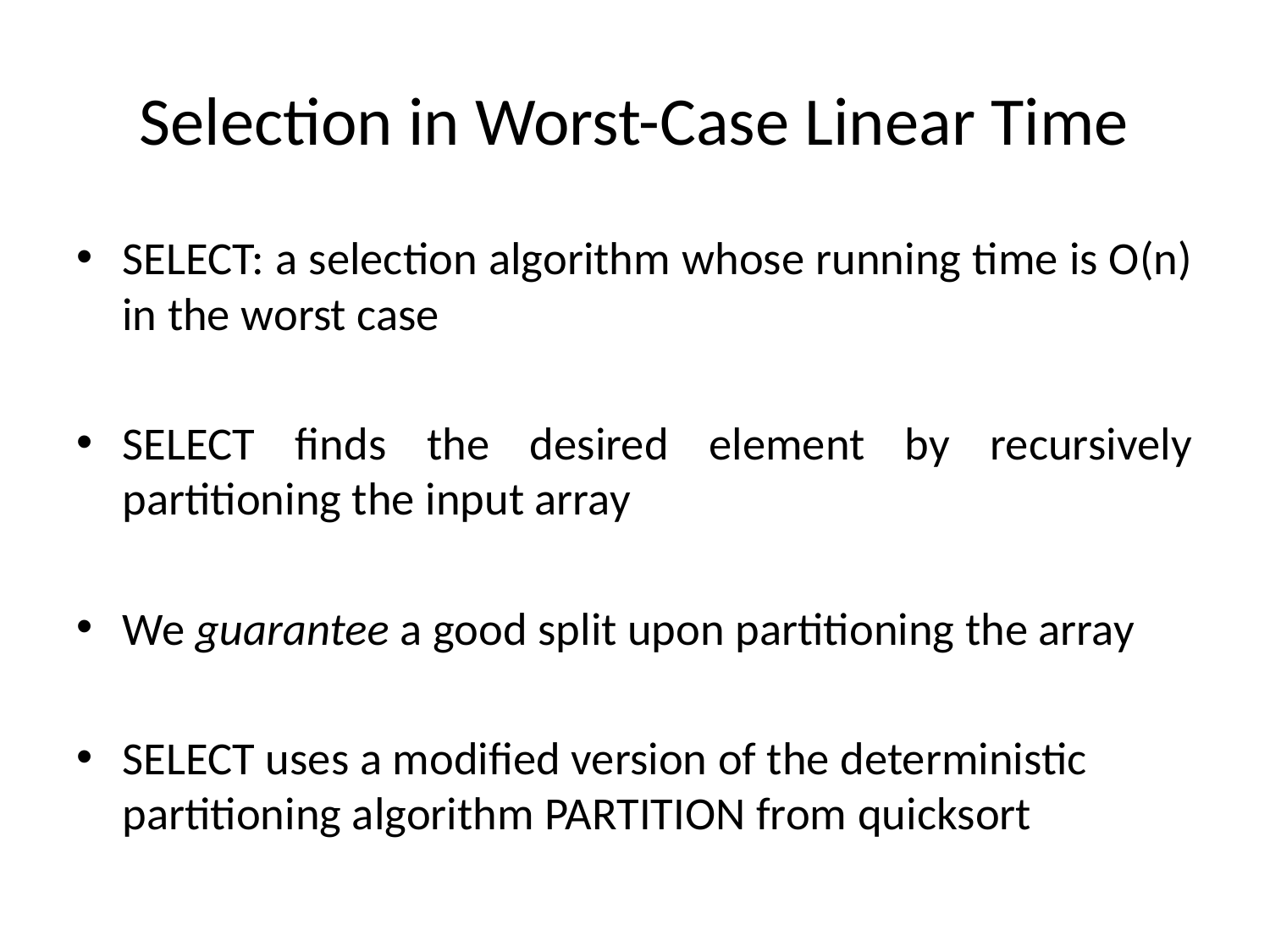

# Selection in Worst-Case Linear Time
SELECT: a selection algorithm whose running time is O(n) in the worst case

SELECT finds the desired element by recursively partitioning the input array

We guarantee a good split upon partitioning the array

SELECT uses a modified version of the deterministic partitioning algorithm PARTITION from quicksort